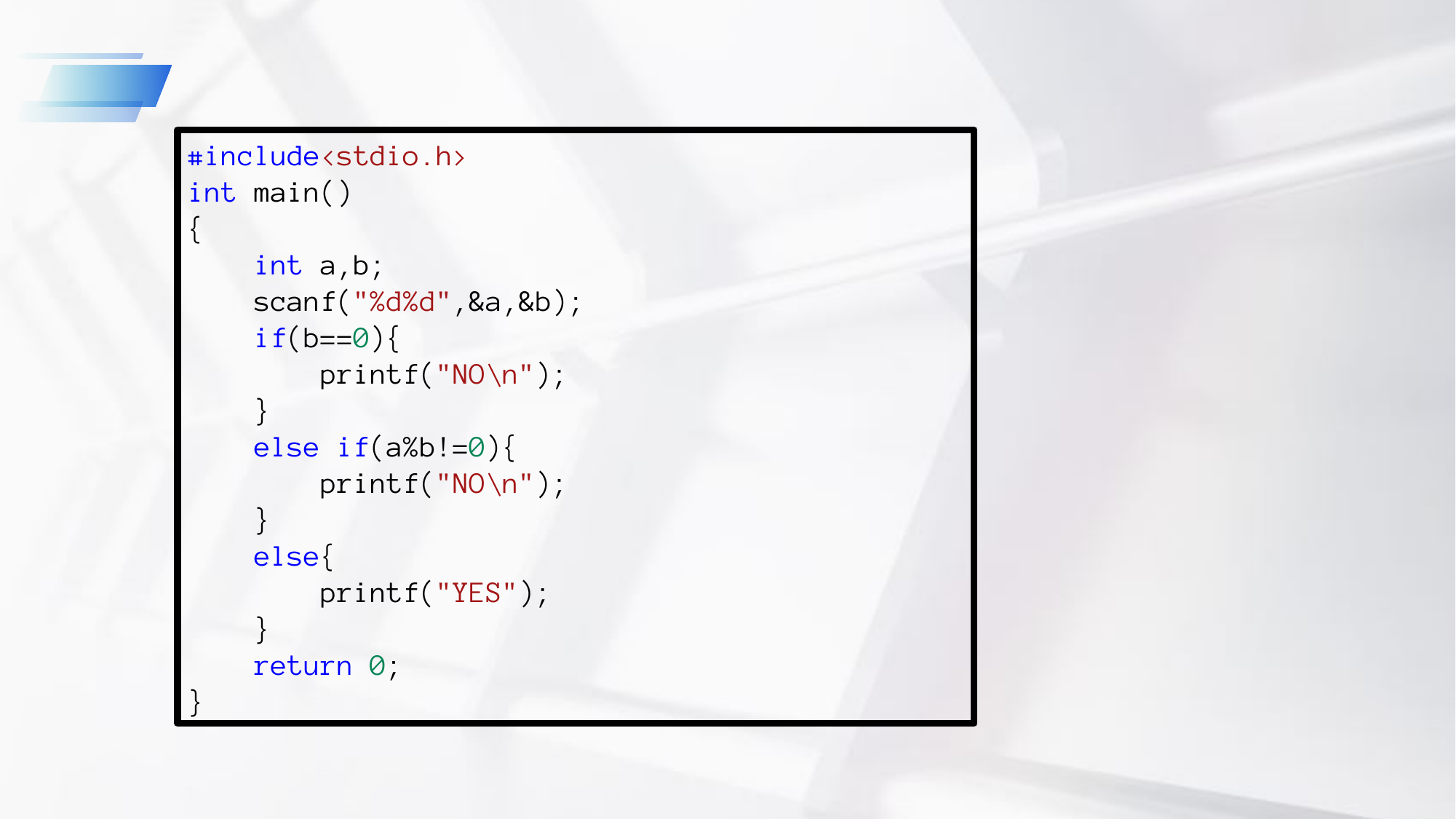

#include<stdio.h>
int main()
{
    int a,b;
    scanf("%d%d",&a,&b);
    if(b==0){
        printf("NO\n");
    }
    else if(a%b!=0){
        printf("NO\n");
    }
    else{
        printf("YES");
    }
    return 0;
}